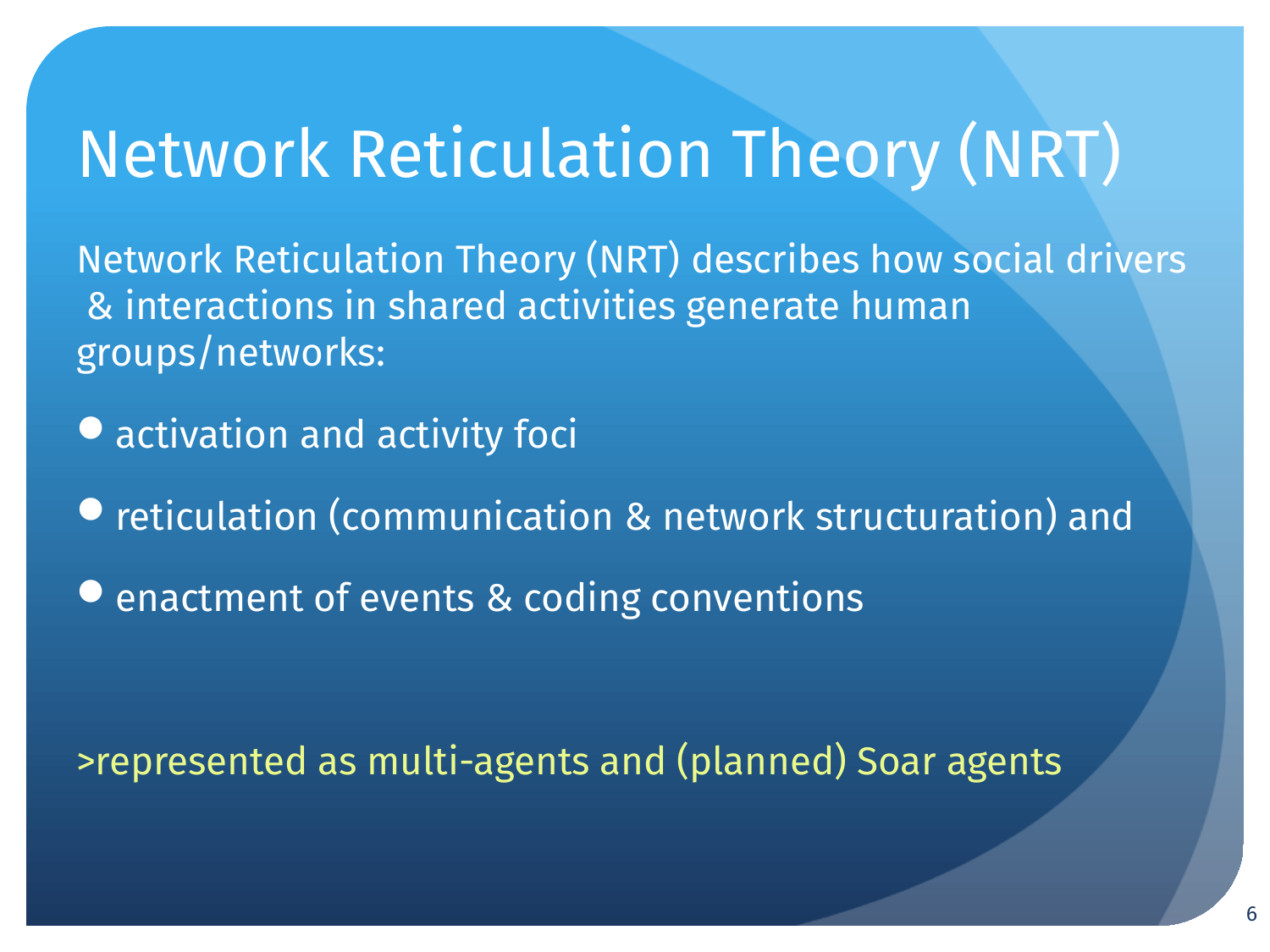

# Network Reticulation Theory (NRT)
Network Reticulation Theory (NRT) describes how social drivers  & interactions in shared activities generate human groups/networks:
activation and activity foci
reticulation (communication & network structuration) and
enactment of events & coding conventions

>represented as multi-agents and (planned) Soar agents
6